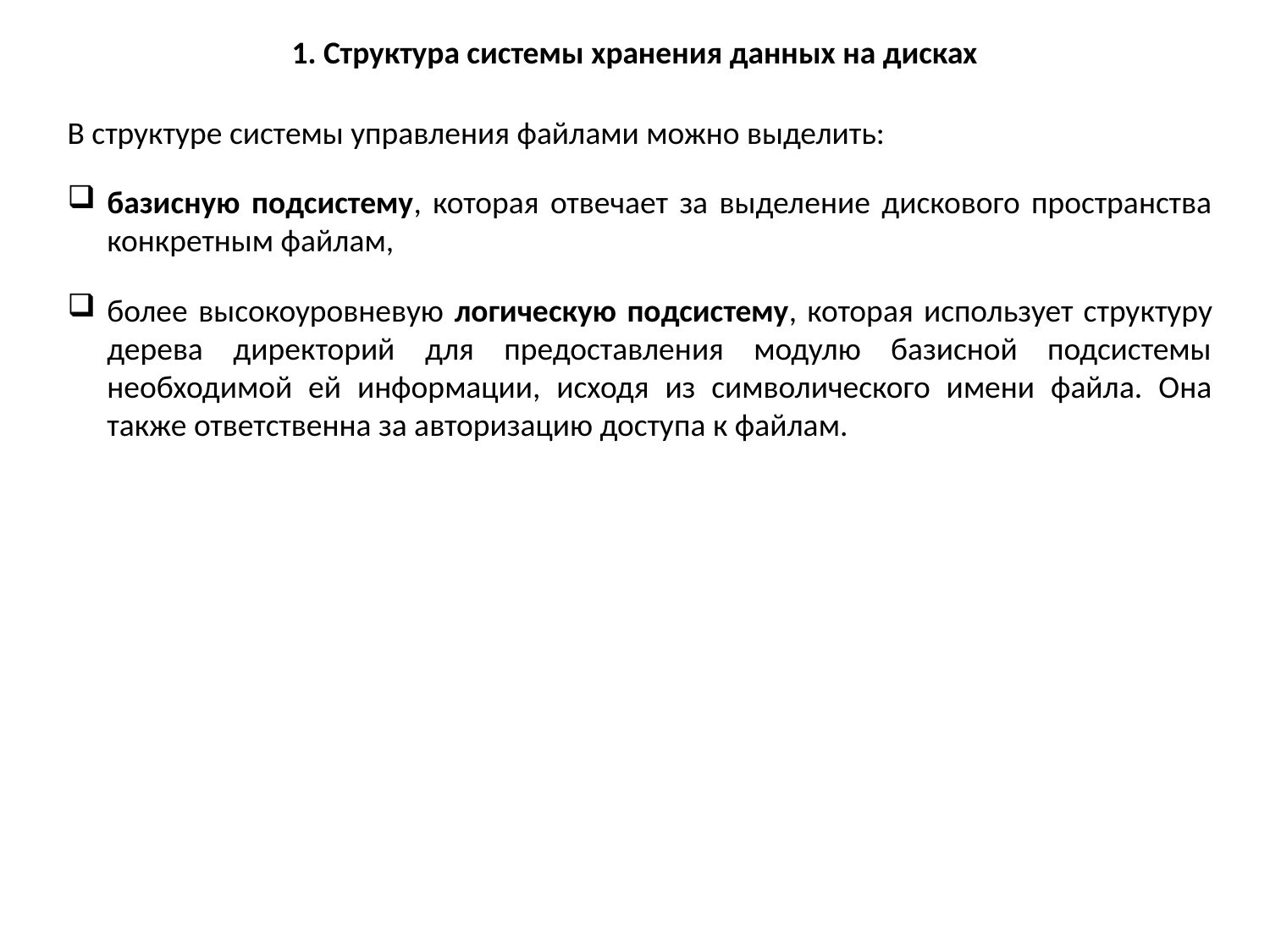

1. Структура системы хранения данных на дисках
В структуре системы управления файлами можно выделить:
базисную подсистему, которая отвечает за выделение дискового пространства конкретным файлам,
более высокоуровневую логическую подсистему, которая использует структуру дерева директорий для предоставления модулю базисной подсистемы необходимой ей информации, исходя из символического имени файла. Она также ответственна за авторизацию доступа к файлам.